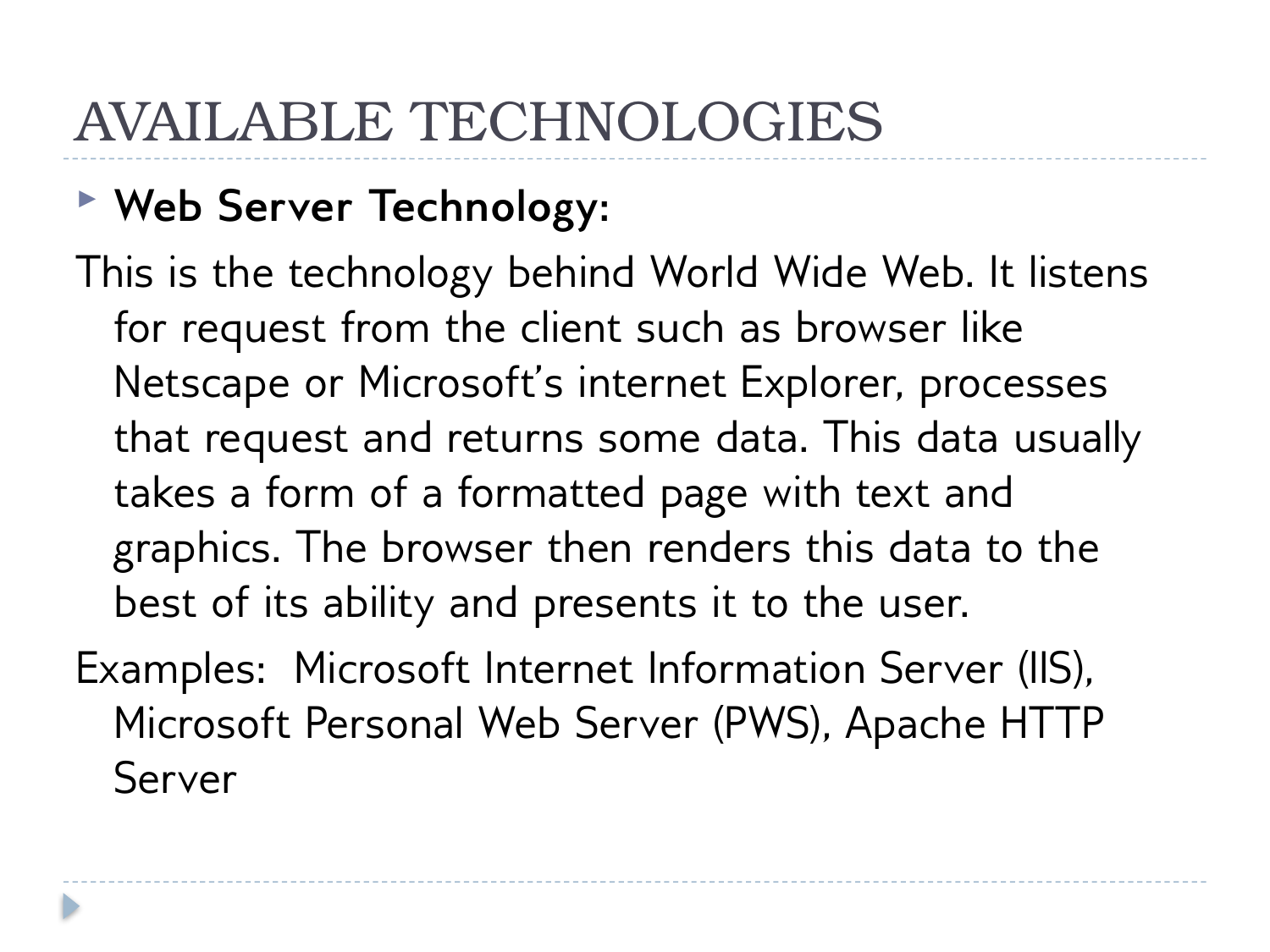

# AVAILABLE TECHNOLOGIES
Web Server Technology:
This is the technology behind World Wide Web. It listens for request from the client such as browser like Netscape or Microsoft’s internet Explorer, processes that request and returns some data. This data usually takes a form of a formatted page with text and graphics. The browser then renders this data to the best of its ability and presents it to the user.
Examples:  Microsoft Internet Information Server (IIS), Microsoft Personal Web Server (PWS), Apache HTTP Server